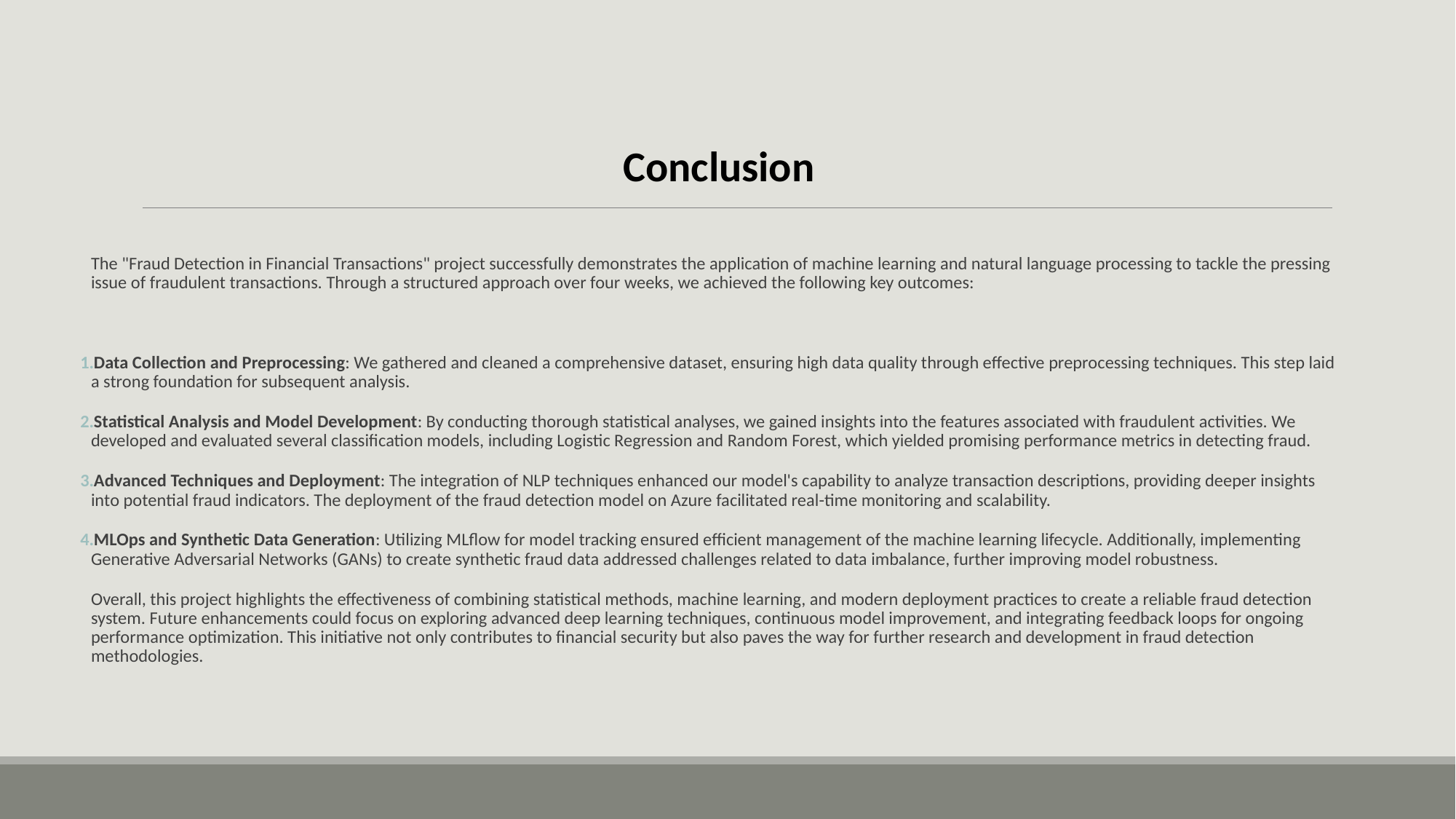

Conclusion
The "Fraud Detection in Financial Transactions" project successfully demonstrates the application of machine learning and natural language processing to tackle the pressing issue of fraudulent transactions. Through a structured approach over four weeks, we achieved the following key outcomes:

Data Collection and Preprocessing: We gathered and cleaned a comprehensive dataset, ensuring high data quality through effective preprocessing techniques. This step laid a strong foundation for subsequent analysis.
Statistical Analysis and Model Development: By conducting thorough statistical analyses, we gained insights into the features associated with fraudulent activities. We developed and evaluated several classification models, including Logistic Regression and Random Forest, which yielded promising performance metrics in detecting fraud.
Advanced Techniques and Deployment: The integration of NLP techniques enhanced our model's capability to analyze transaction descriptions, providing deeper insights into potential fraud indicators. The deployment of the fraud detection model on Azure facilitated real-time monitoring and scalability.
MLOps and Synthetic Data Generation: Utilizing MLflow for model tracking ensured efficient management of the machine learning lifecycle. Additionally, implementing Generative Adversarial Networks (GANs) to create synthetic fraud data addressed challenges related to data imbalance, further improving model robustness.
Overall, this project highlights the effectiveness of combining statistical methods, machine learning, and modern deployment practices to create a reliable fraud detection system. Future enhancements could focus on exploring advanced deep learning techniques, continuous model improvement, and integrating feedback loops for ongoing performance optimization. This initiative not only contributes to financial security but also paves the way for further research and development in fraud detection methodologies.